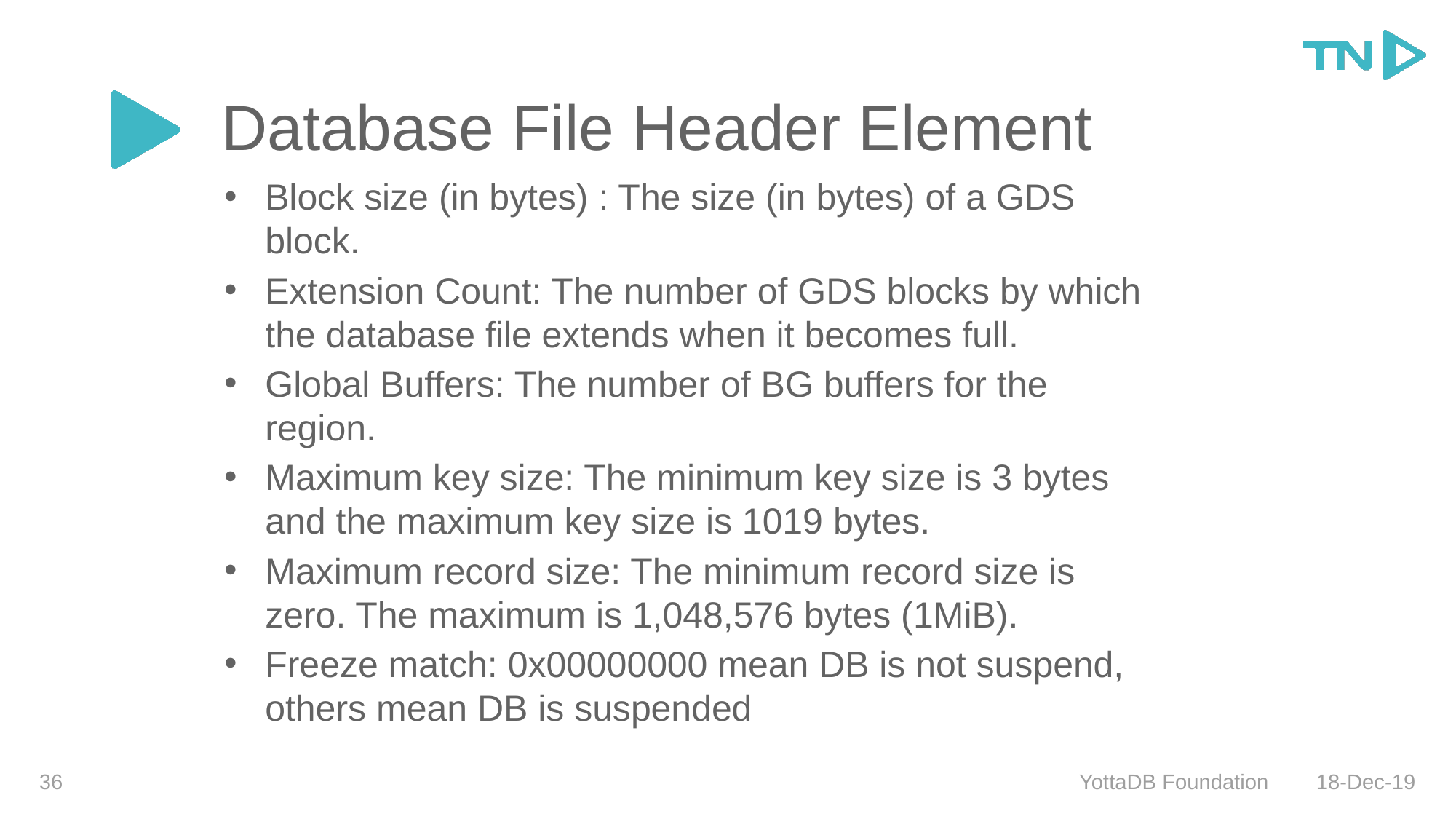

# Database File Header Element
Block size (in bytes) : The size (in bytes) of a GDS block.
Extension Count: The number of GDS blocks by which the database file extends when it becomes full.
Global Buffers: The number of BG buffers for the region.
Maximum key size: The minimum key size is 3 bytes and the maximum key size is 1019 bytes.
Maximum record size: The minimum record size is zero. The maximum is 1,048,576 bytes (1MiB).
Freeze match: 0x00000000 mean DB is not suspend, others mean DB is suspended
36
YottaDB Foundation
18-Dec-19